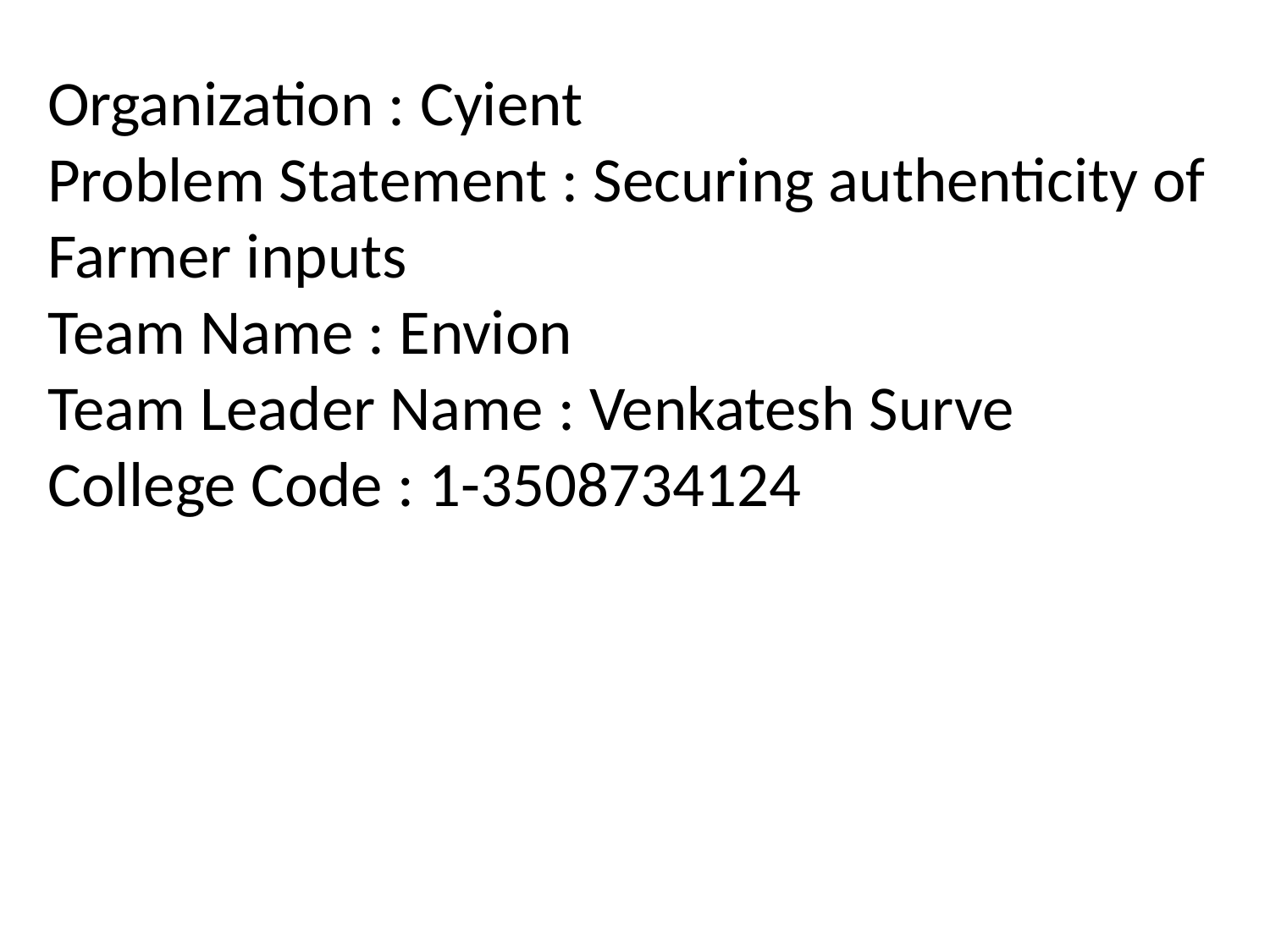

Organization : Cyient
Problem Statement : Securing authenticity of Farmer inputs
Team Name : Envion
Team Leader Name : Venkatesh Surve
College Code : 1-3508734124